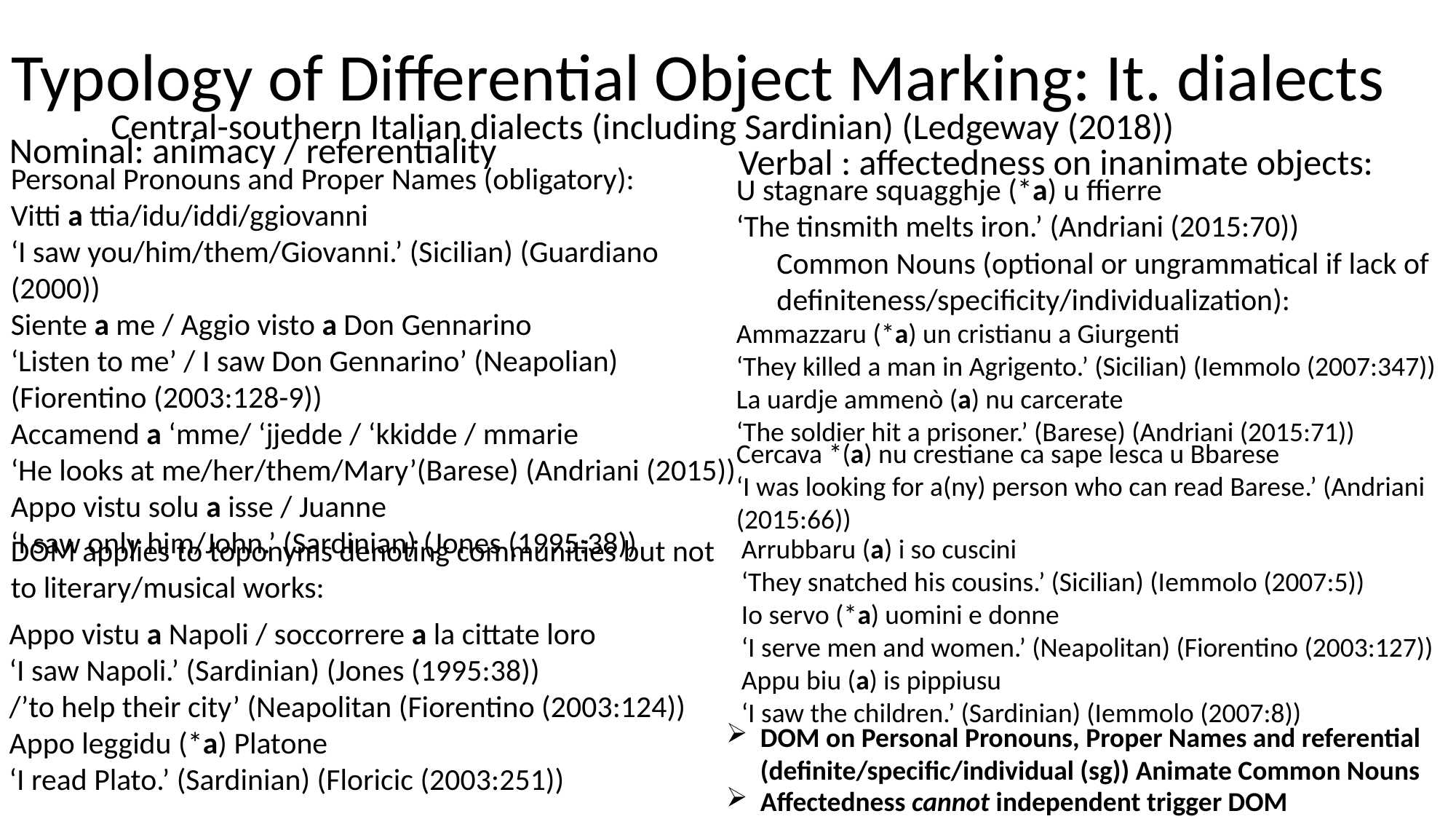

# Typology of Differential Object Marking: It. dialects
Central-southern Italian dialects (including Sardinian) (Ledgeway (2018))
Nominal: animacy / referentiality
Verbal : affectedness on inanimate objects:
Personal Pronouns and Proper Names (obligatory):
Vitti a ttia/idu/iddi/ggiovanni
‘I saw you/him/them/Giovanni.’ (Sicilian) (Guardiano (2000))
Siente a me / Aggio visto a Don Gennarino
‘Listen to me’ / I saw Don Gennarino’ (Neapolian) (Fiorentino (2003:128-9))
Accamend a ‘mme/ ‘jjedde / ‘kkidde / mmarie
‘He looks at me/her/them/Mary’(Barese) (Andriani (2015))
Appo vistu solu a isse / Juanne
‘I saw only him/John.’ (Sardinian) (Jones (1995:38))
U stagnare squagghje (*a) u ffierre
‘The tinsmith melts iron.’ (Andriani (2015:70))
Common Nouns (optional or ungrammatical if lack of definiteness/specificity/individualization):
Ammazzaru (*a) un cristianu a Giurgenti
‘They killed a man in Agrigento.’ (Sicilian) (Iemmolo (2007:347))
La uardje ammenò (a) nu carcerate
‘The soldier hit a prisoner.’ (Barese) (Andriani (2015:71))
Cercava *(a) nu crestiane ca sape lesca u Bbarese
‘I was looking for a(ny) person who can read Barese.’ (Andriani (2015:66))
Arrubbaru (a) i so cuscini
‘They snatched his cousins.’ (Sicilian) (Iemmolo (2007:5))
Io servo (*a) uomini e donne
‘I serve men and women.’ (Neapolitan) (Fiorentino (2003:127))
Appu biu (a) is pippiusu
‘I saw the children.’ (Sardinian) (Iemmolo (2007:8))
DOM applies to toponyms denoting communities but not to literary/musical works:
Appo vistu a Napoli / soccorrere a la cittate loro
‘I saw Napoli.’ (Sardinian) (Jones (1995:38))
/’to help their city’ (Neapolitan (Fiorentino (2003:124))
Appo leggidu (*a) Platone
‘I read Plato.’ (Sardinian) (Floricic (2003:251))
DOM on Personal Pronouns, Proper Names and referential (definite/specific/individual (sg)) Animate Common Nouns

Affectedness cannot independent trigger DOM